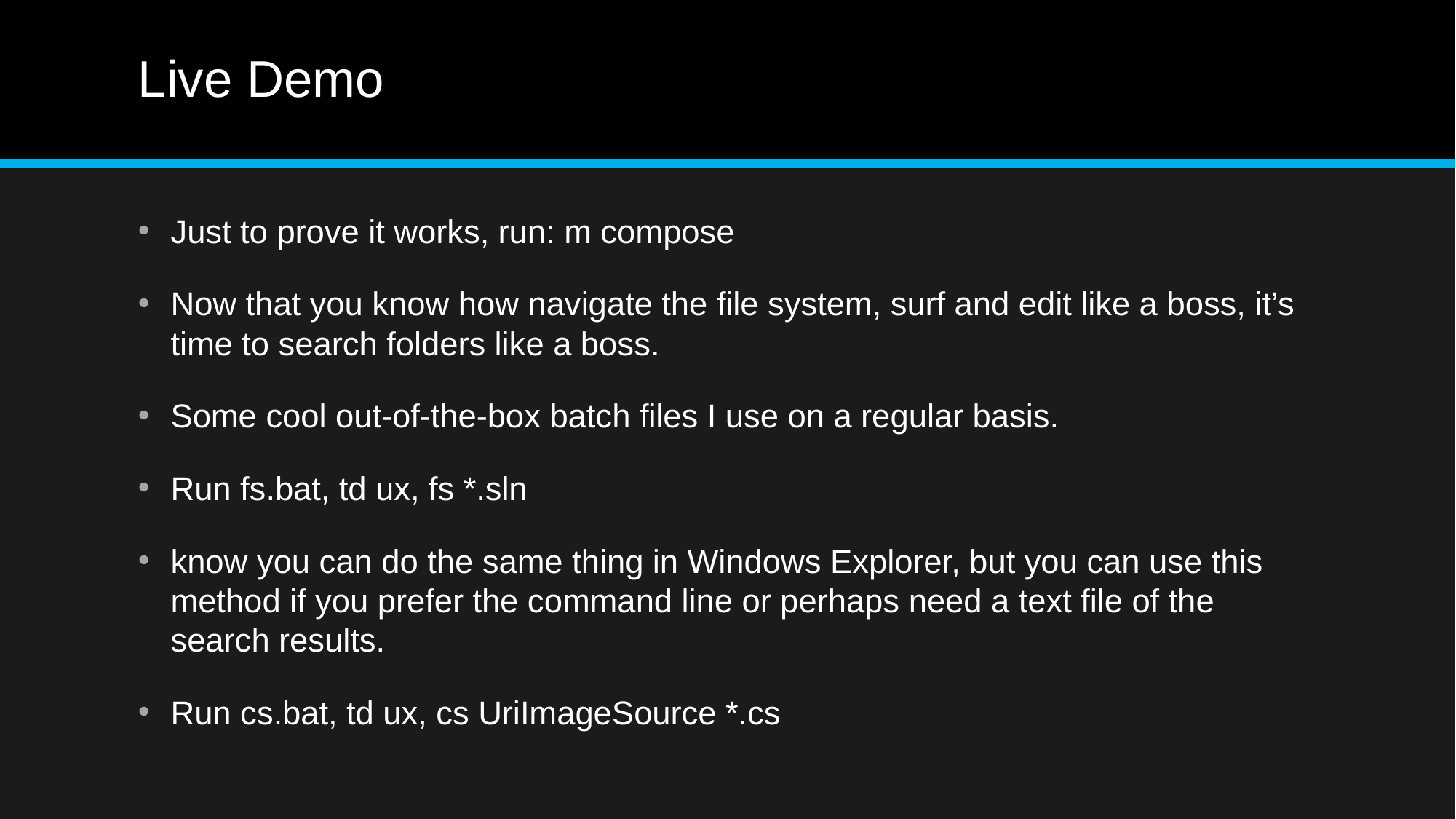

# Live Demo
Just to prove it works, run: m compose
Now that you know how navigate the file system, surf and edit like a boss, it’s time to search folders like a boss.
Some cool out-of-the-box batch files I use on a regular basis.
Run fs.bat, td ux, fs *.sln
know you can do the same thing in Windows Explorer, but you can use this method if you prefer the command line or perhaps need a text file of the search results.
Run cs.bat, td ux, cs UriImageSource *.cs